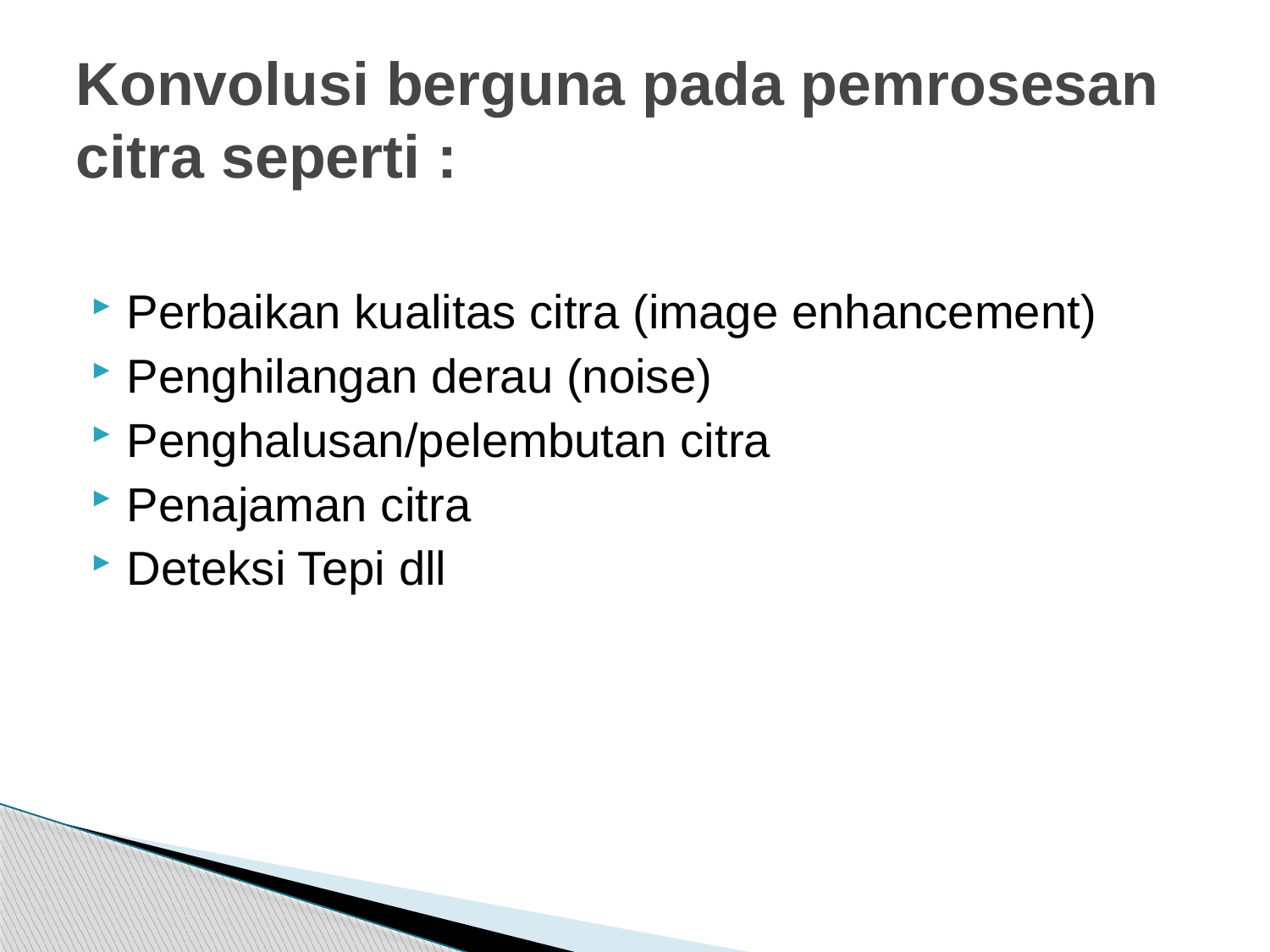

# Konvolusi berguna pada pemrosesan citra seperti :
Perbaikan kualitas citra (image enhancement)
Penghilangan derau (noise)
Penghalusan/pelembutan citra
Penajaman citra
Deteksi Tepi dll